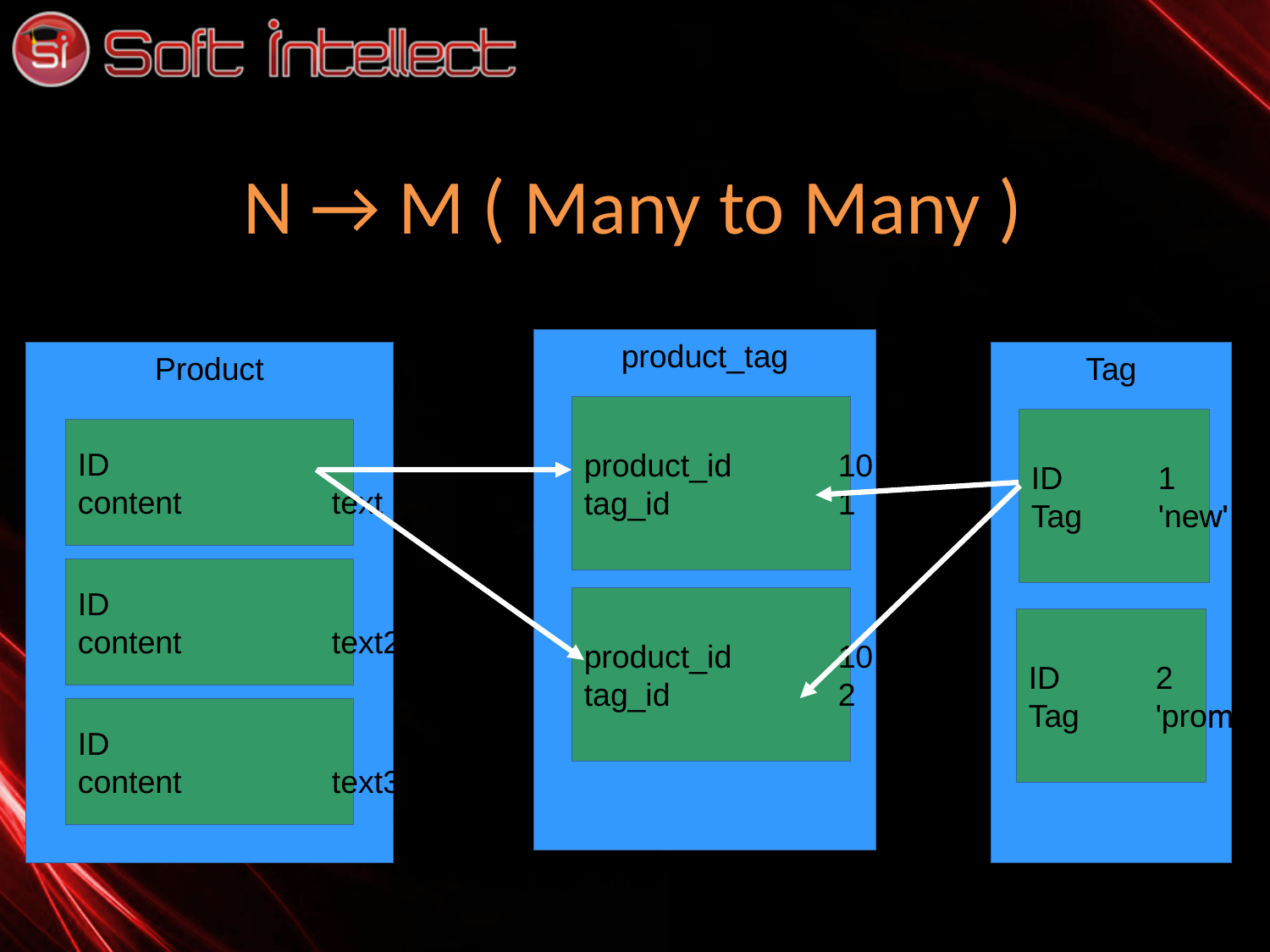

N → M ( Many to Many )
product_tag
Product
Tag
product_id 	10
tag_id 		1
ID 	1
Tag	'new'
ID 	1
Tag	'new'
ID 	1
Tag	'new'
ID 			10
content		text

ID 			11
content		text2
product_id 	10
tag_id 		2
ID 	2
Tag	'promo'
ID 	2
Tag	'promo'
ID 			11
content		text3